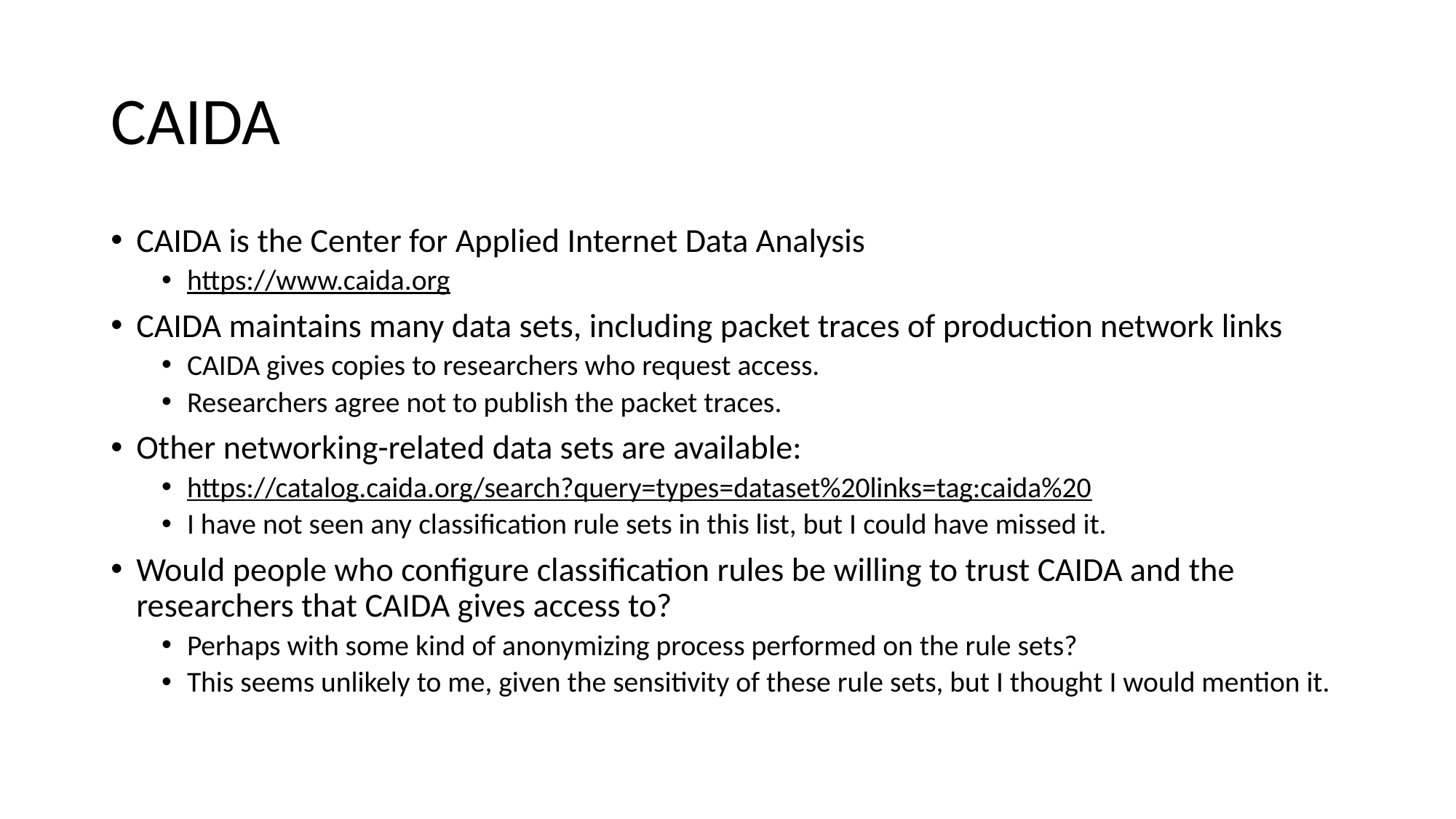

# CAIDA
CAIDA is the Center for Applied Internet Data Analysis
https://www.caida.org
CAIDA maintains many data sets, including packet traces of production network links
CAIDA gives copies to researchers who request access.
Researchers agree not to publish the packet traces.
Other networking-related data sets are available:
https://catalog.caida.org/search?query=types=dataset%20links=tag:caida%20
I have not seen any classification rule sets in this list, but I could have missed it.
Would people who configure classification rules be willing to trust CAIDA and the researchers that CAIDA gives access to?
Perhaps with some kind of anonymizing process performed on the rule sets?
This seems unlikely to me, given the sensitivity of these rule sets, but I thought I would mention it.